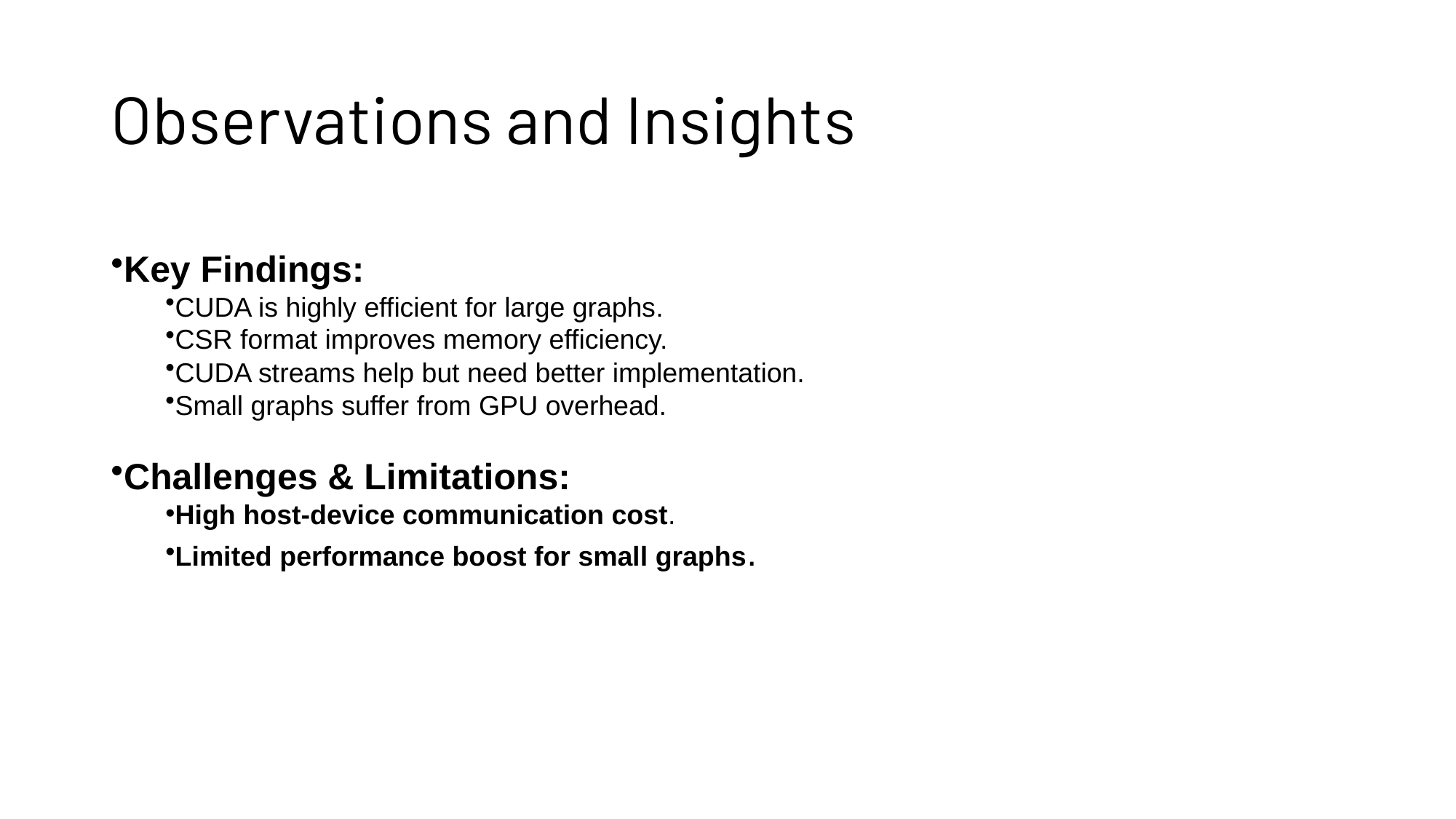

# Observations and Insights
Key Findings:
CUDA is highly efficient for large graphs.
CSR format improves memory efficiency.
CUDA streams help but need better implementation.
Small graphs suffer from GPU overhead.

Challenges & Limitations:
High host-device communication cost.
Limited performance boost for small graphs.